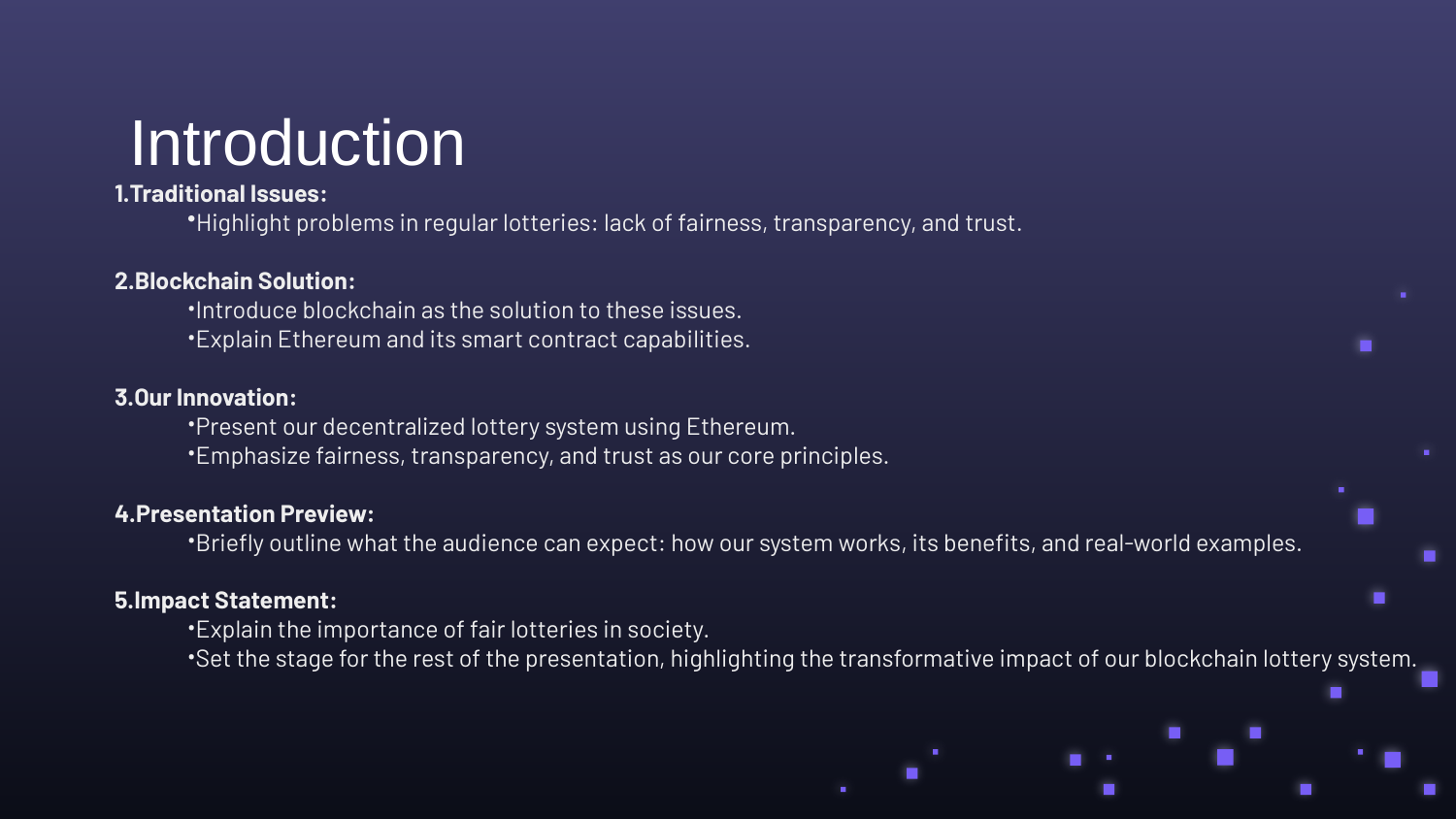

# Introduction

Traditional Issues:
Highlight problems in regular lotteries: lack of fairness, transparency, and trust.

Blockchain Solution:
Introduce blockchain as the solution to these issues.
Explain Ethereum and its smart contract capabilities.

Our Innovation:
Present our decentralized lottery system using Ethereum.
Emphasize fairness, transparency, and trust as our core principles.

Presentation Preview:
Briefly outline what the audience can expect: how our system works, its benefits, and real-world examples.

Impact Statement:
Explain the importance of fair lotteries in society.
Set the stage for the rest of the presentation, highlighting the transformative impact of our blockchain lottery system.